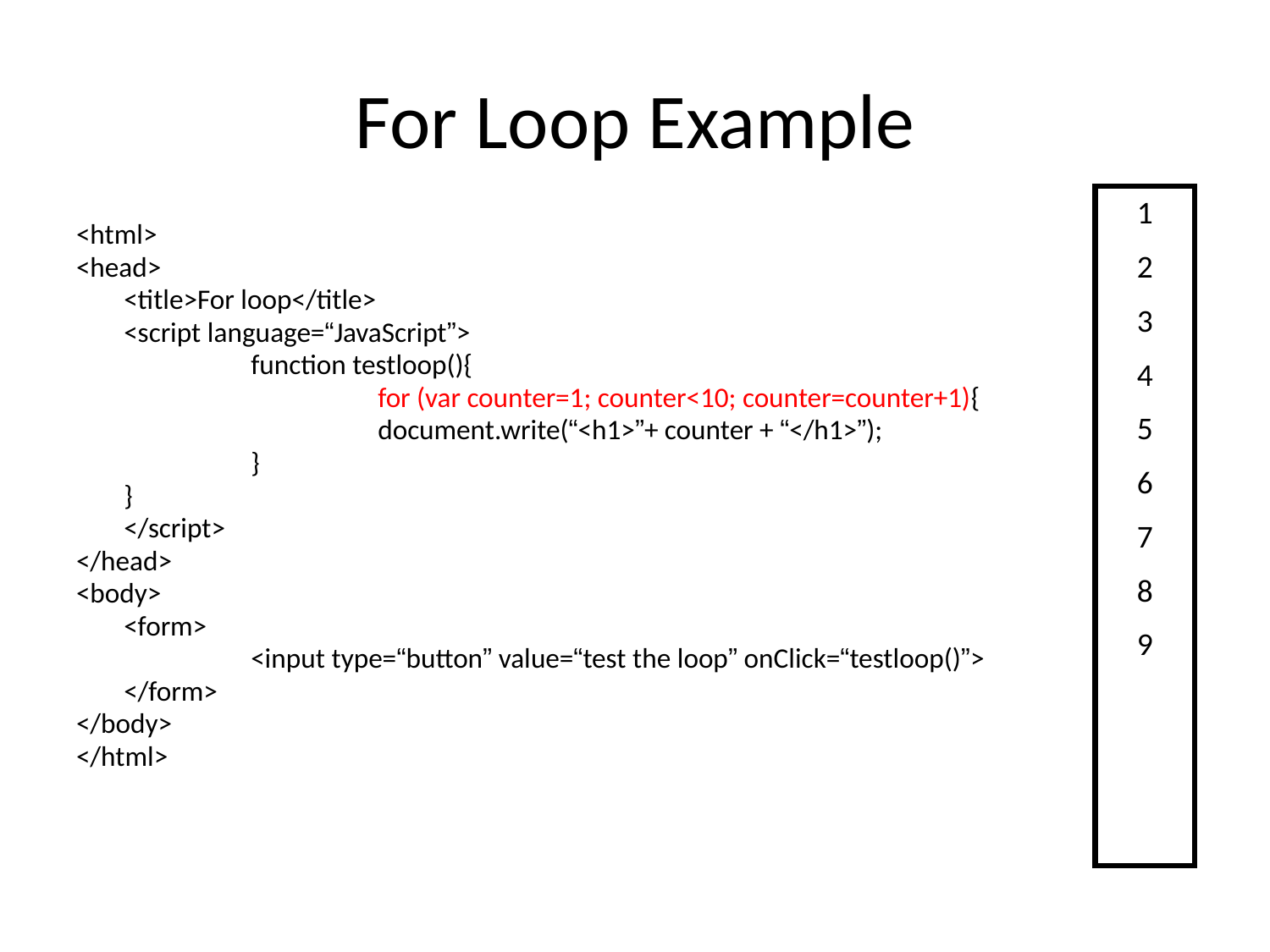

# For Loop Example
1
2
3
4
5
6
7
8
9

<html>
<head>
	<title>For loop</title>
	<script language=“JavaScript”>
		function testloop(){
			for (var counter=1; counter<10; counter=counter+1){
			document.write(“<h1>”+ counter + “</h1>”);
		}
	}
	</script>
</head>
<body>
	<form>
		<input type=“button” value=“test the loop” onClick=“testloop()”>
	</form>
</body>
</html>